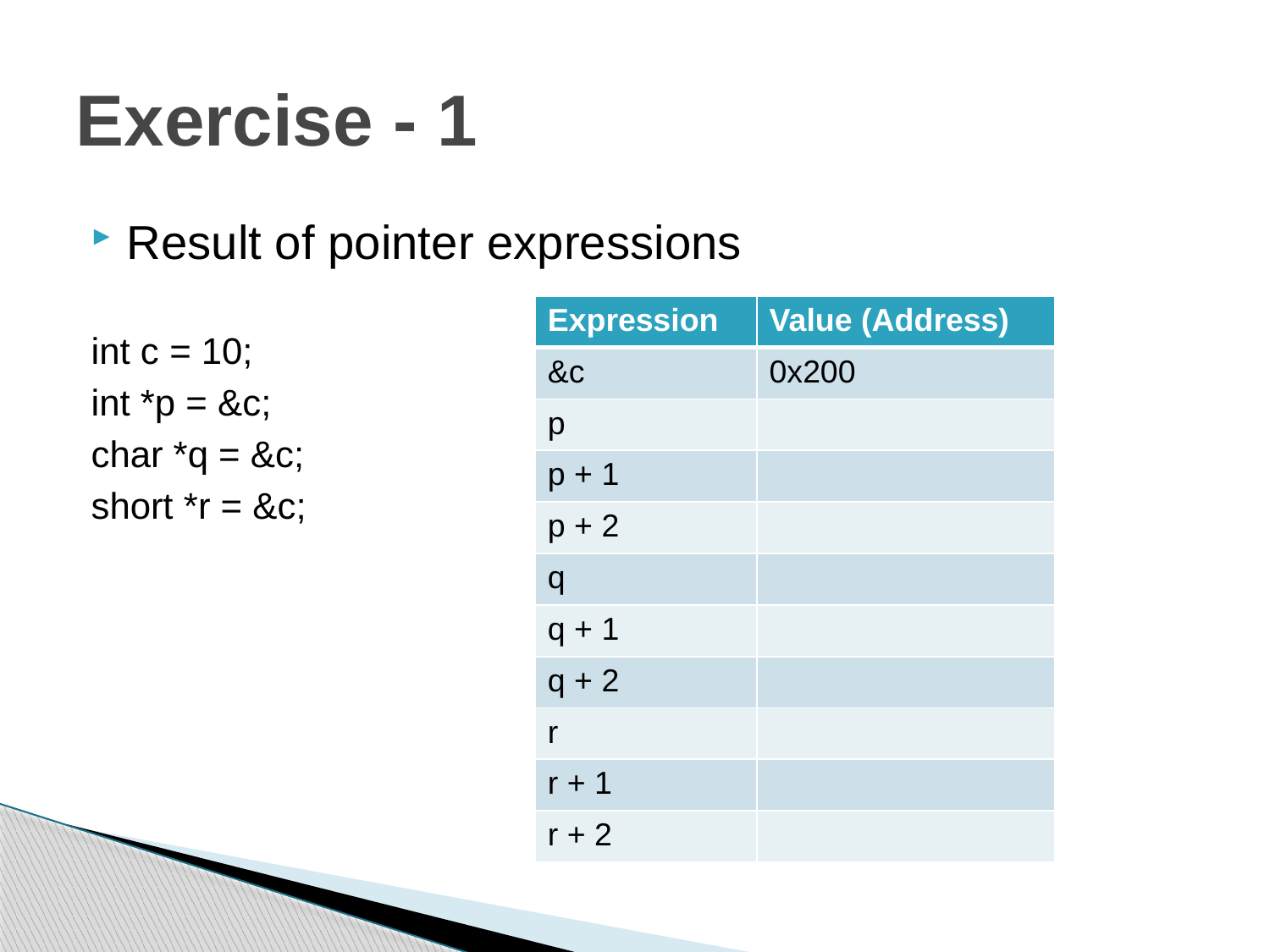

# Exercise - 1
Result of pointer expressions

int c = 10;
int *p = &c;
char *q = &c;
short *r = &c;

| Expression | Value (Address) |
| --- | --- |
| &c | 0x200 |
| p |  |
| p + 1 |  |
| p + 2 |  |
| q |  |
| q + 1 |  |
| q + 2 |  |
| r |  |
| r + 1 |  |
| r + 2 |  |